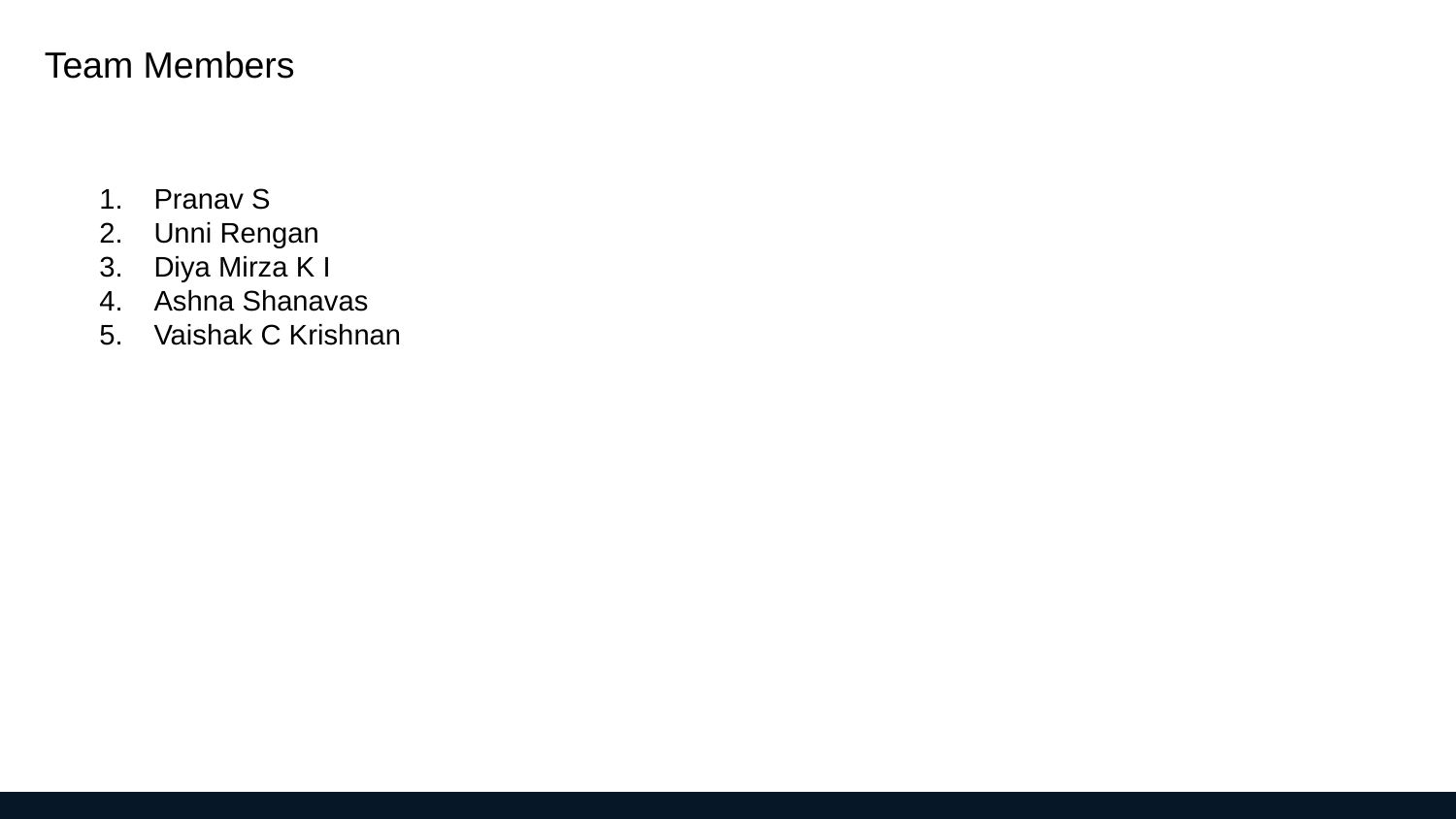

Team Members

Pranav S
Unni Rengan
Diya Mirza K I
Ashna Shanavas
Vaishak C Krishnan